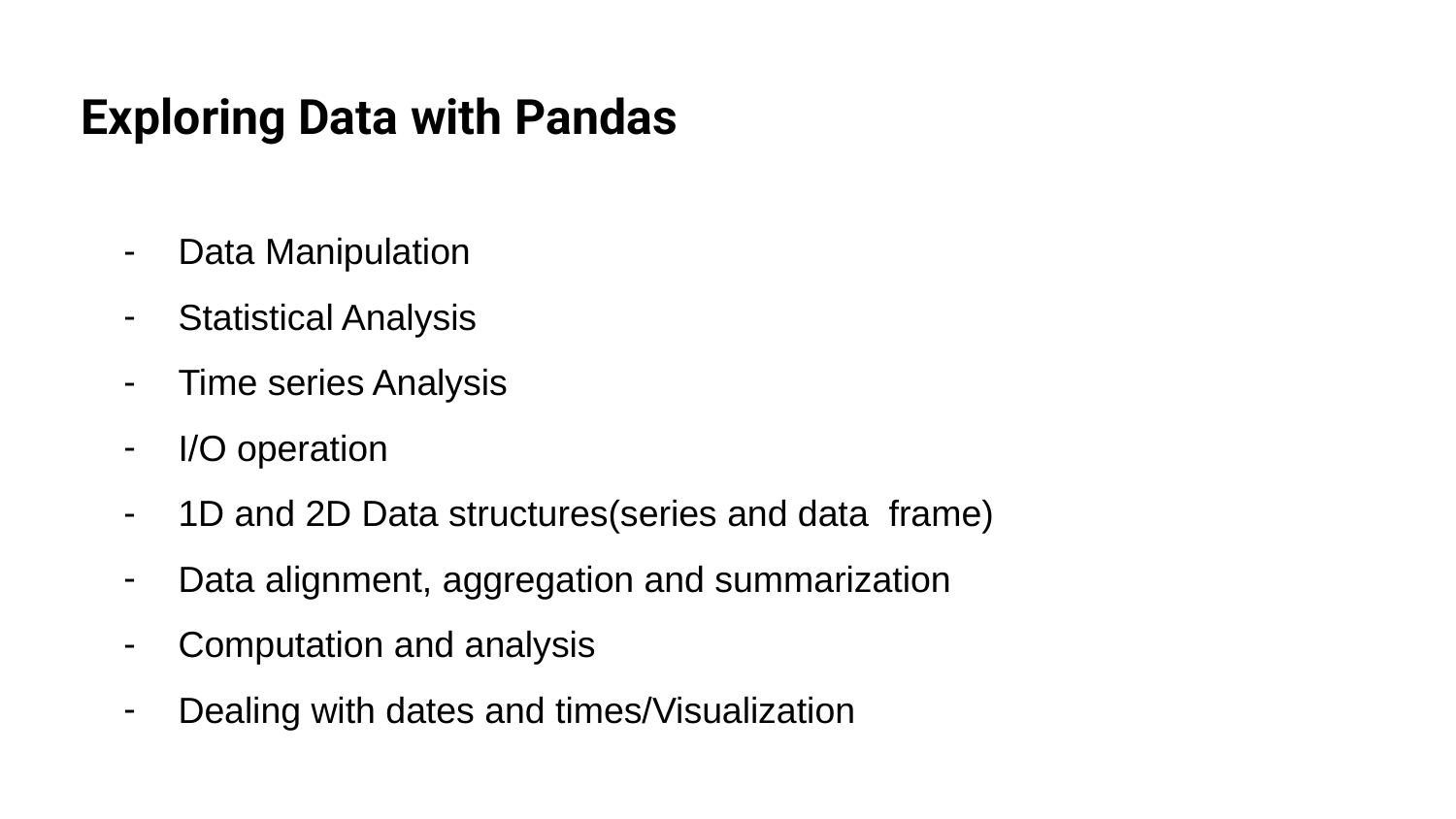

Exploring Data with Pandas
Data Manipulation
Statistical Analysis
Time series Analysis
I/O operation
1D and 2D Data structures(series and data  frame)
Data alignment, aggregation and summarization
Computation and analysis
Dealing with dates and times/Visualization